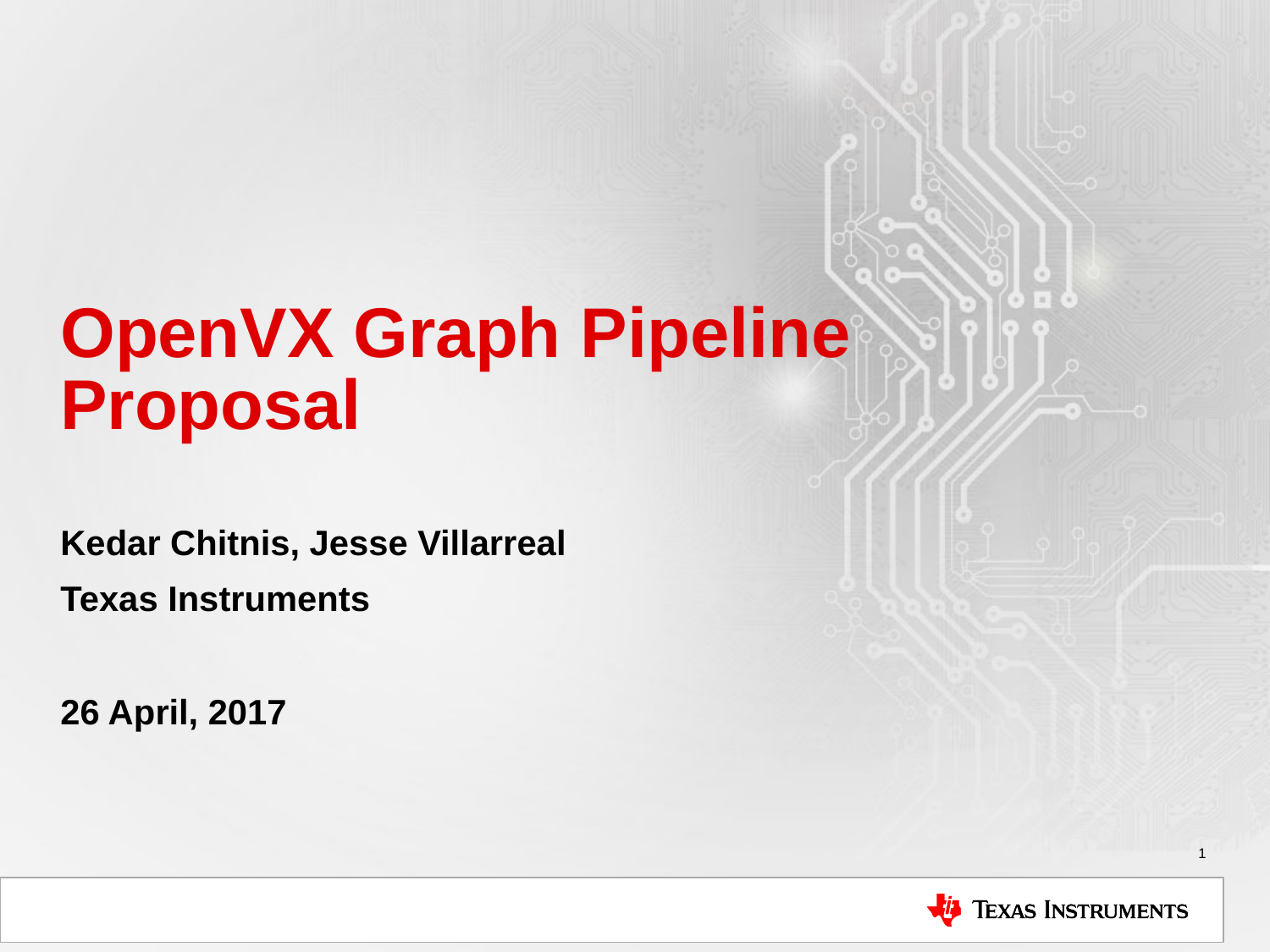

# OpenVX Graph Pipeline Proposal
Kedar Chitnis, Jesse Villarreal
Texas Instruments

26 April, 2017
1